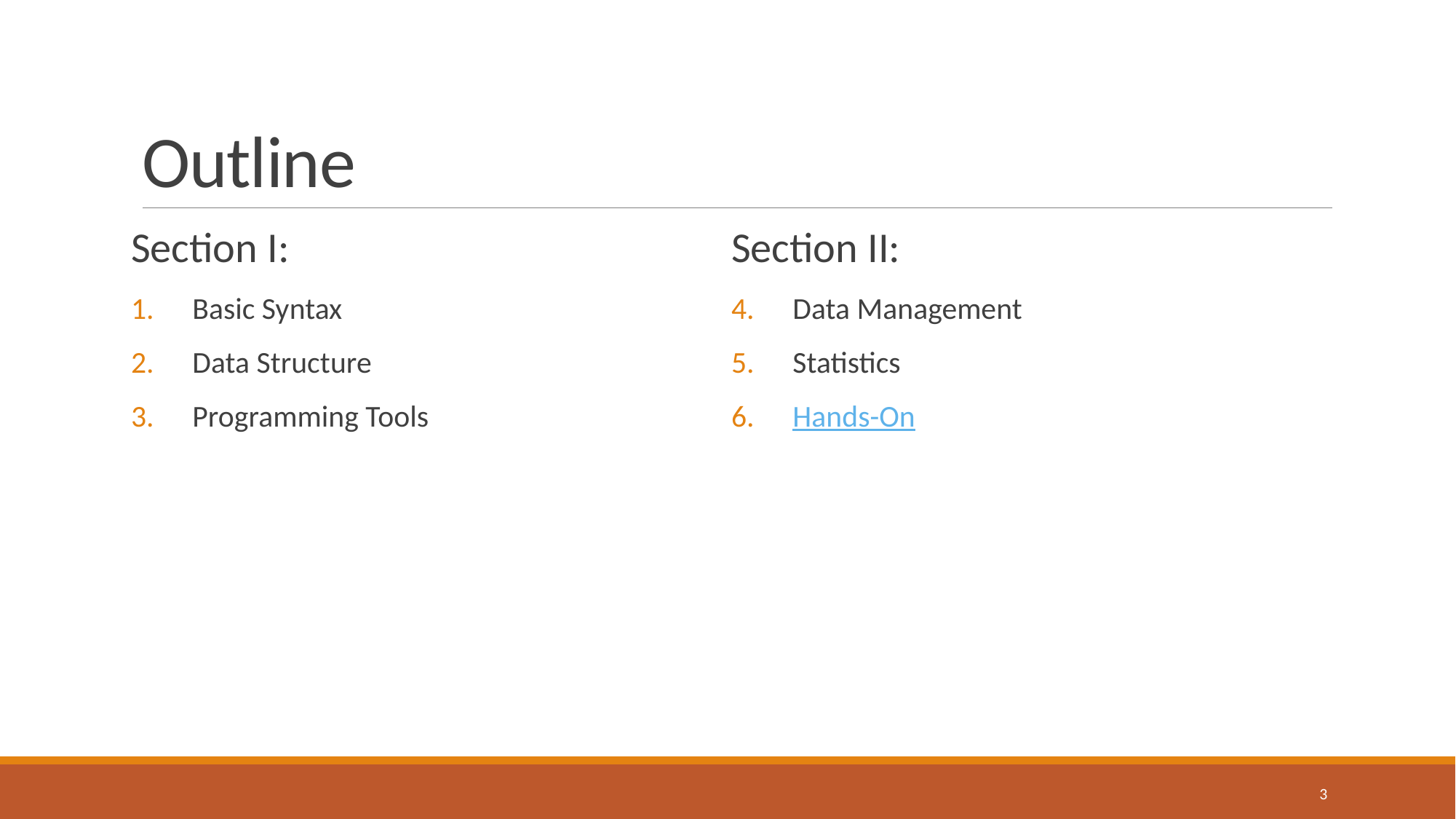

# Outline
Section I:
Basic Syntax
Data Structure
Programming Tools

Section II:
Data Management
Statistics
Hands-On
3